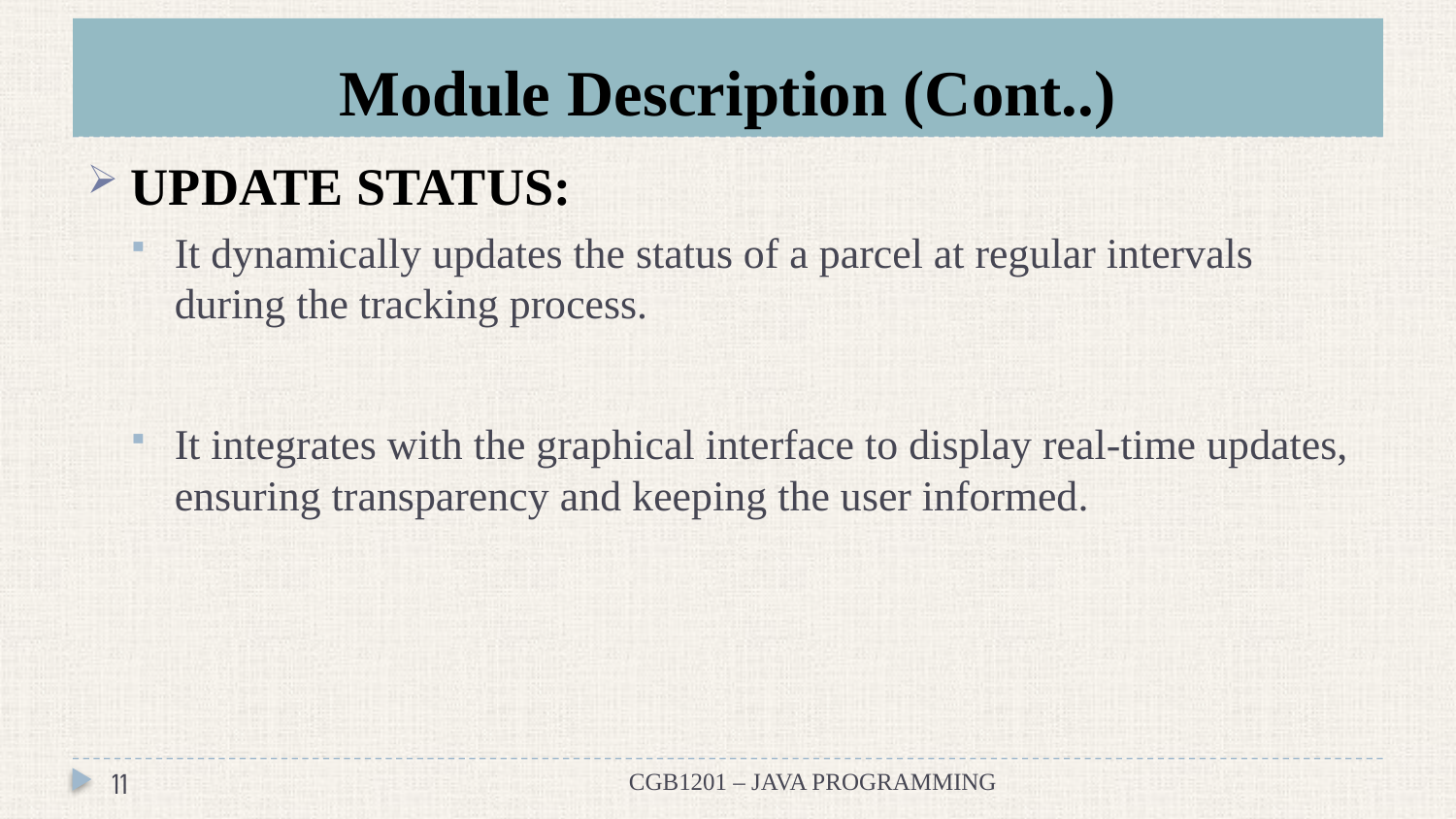

# Module Description (Cont..)
UPDATE STATUS:
It dynamically updates the status of a parcel at regular intervals during the tracking process.

It integrates with the graphical interface to display real-time updates, ensuring transparency and keeping the user informed.
11
CGB1201 – JAVA PROGRAMMING